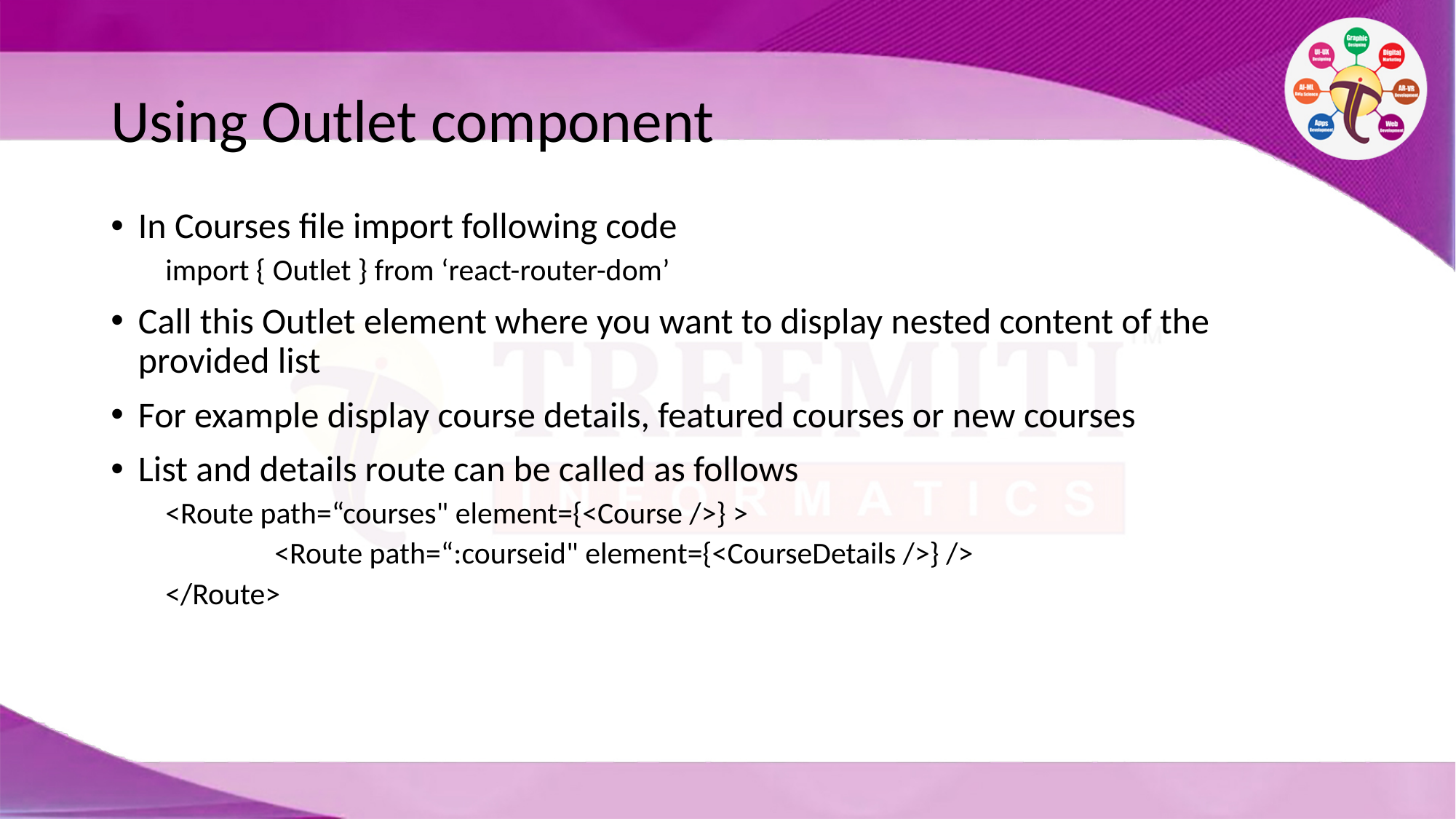

# Using Outlet component
In Courses file import following code
import { Outlet } from ‘react-router-dom’
Call this Outlet element where you want to display nested content of the provided list
For example display course details, featured courses or new courses
List and details route can be called as follows
<Route path=“courses" element={<Course />} >
	<Route path=“:courseid" element={<CourseDetails />} />
</Route>